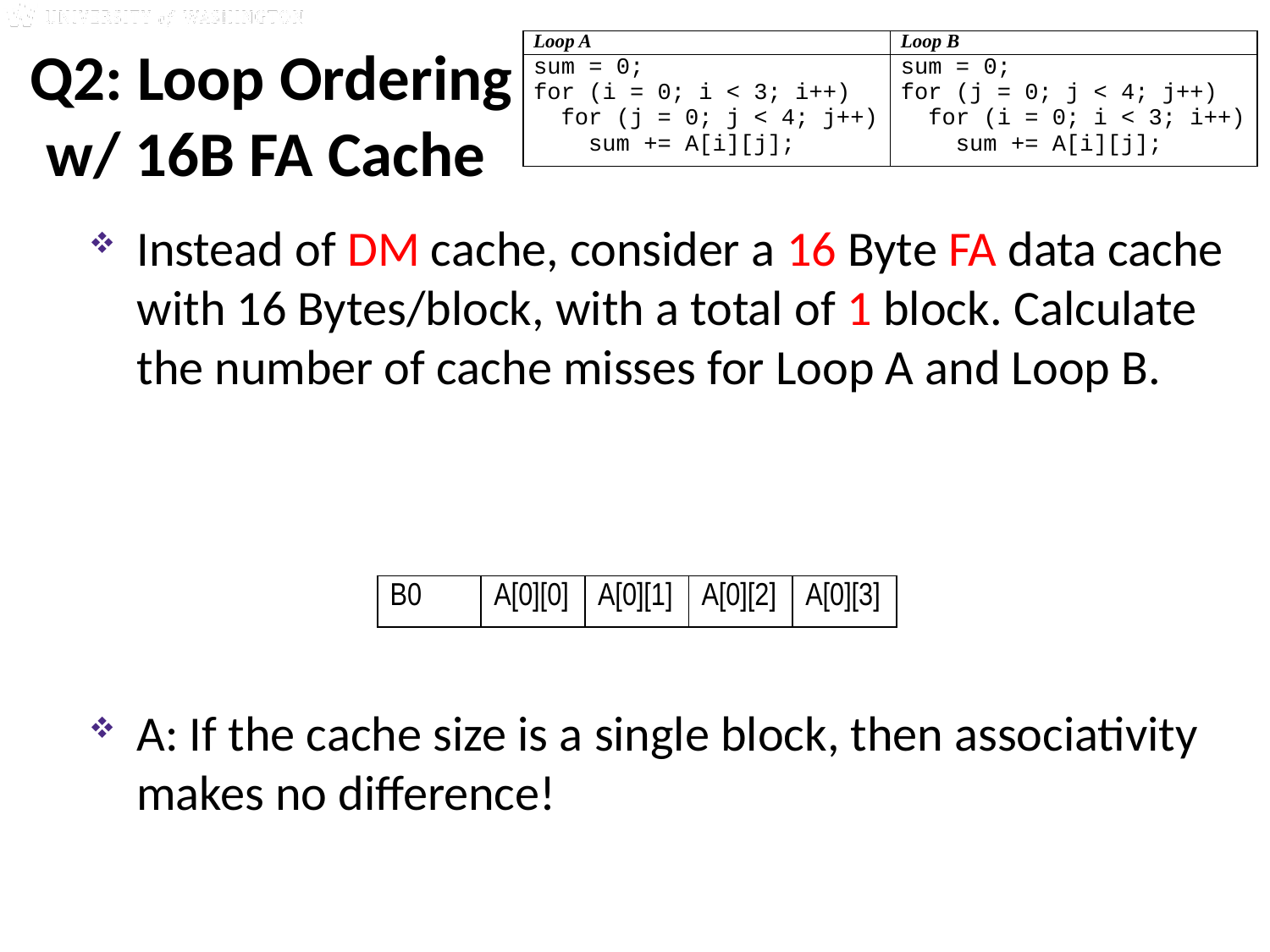

| Loop A | Loop B |
| --- | --- |
| sum = 0; for (i = 0; i < 3; i++) for (j = 0; j < 4; j++) sum += A[i][j]; | sum = 0; for (j = 0; j < 4; j++) for (i = 0; i < 3; i++) sum += A[i][j]; |
# Q2: Loop Ordering w/ 16B FA Cache
Instead of DM cache, consider a 16 Byte FA data cache with 16 Bytes/block, with a total of 1 block. Calculate the number of cache misses for Loop A and Loop B.

| B0 | A[0][0] | A[0][1] | A[0][2] | A[0][3] |
| --- | --- | --- | --- | --- |
A: If the cache size is a single block, then associativity makes no difference!